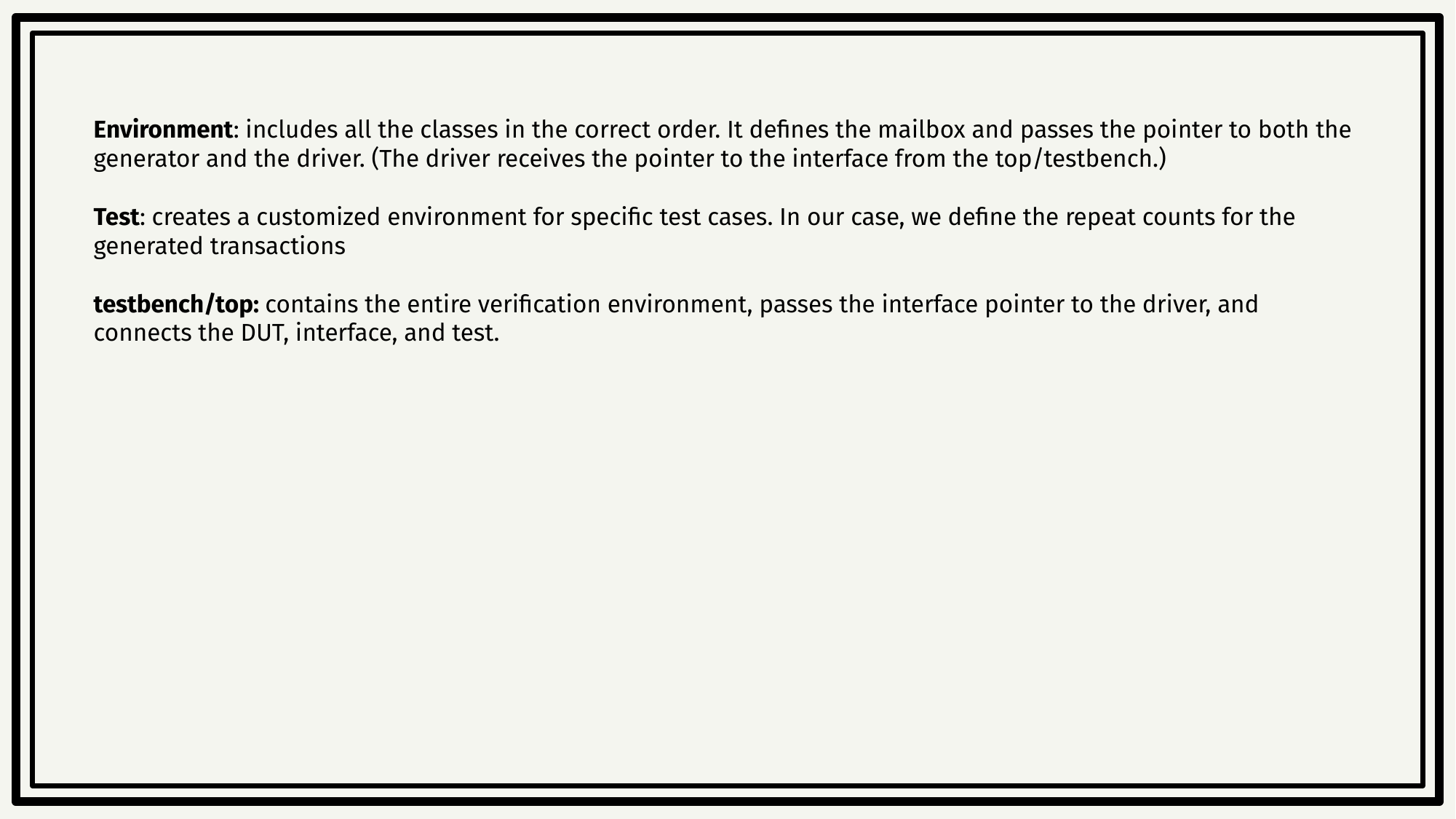

Environment: includes all the classes in the correct order. It defines the mailbox and passes the pointer to both the generator and the driver. (The driver receives the pointer to the interface from the top/testbench.)

Test: creates a customized environment for specific test cases. In our case, we define the repeat counts for the generated transactions

testbench/top: contains the entire verification environment, passes the interface pointer to the driver, and connects the DUT, interface, and test.